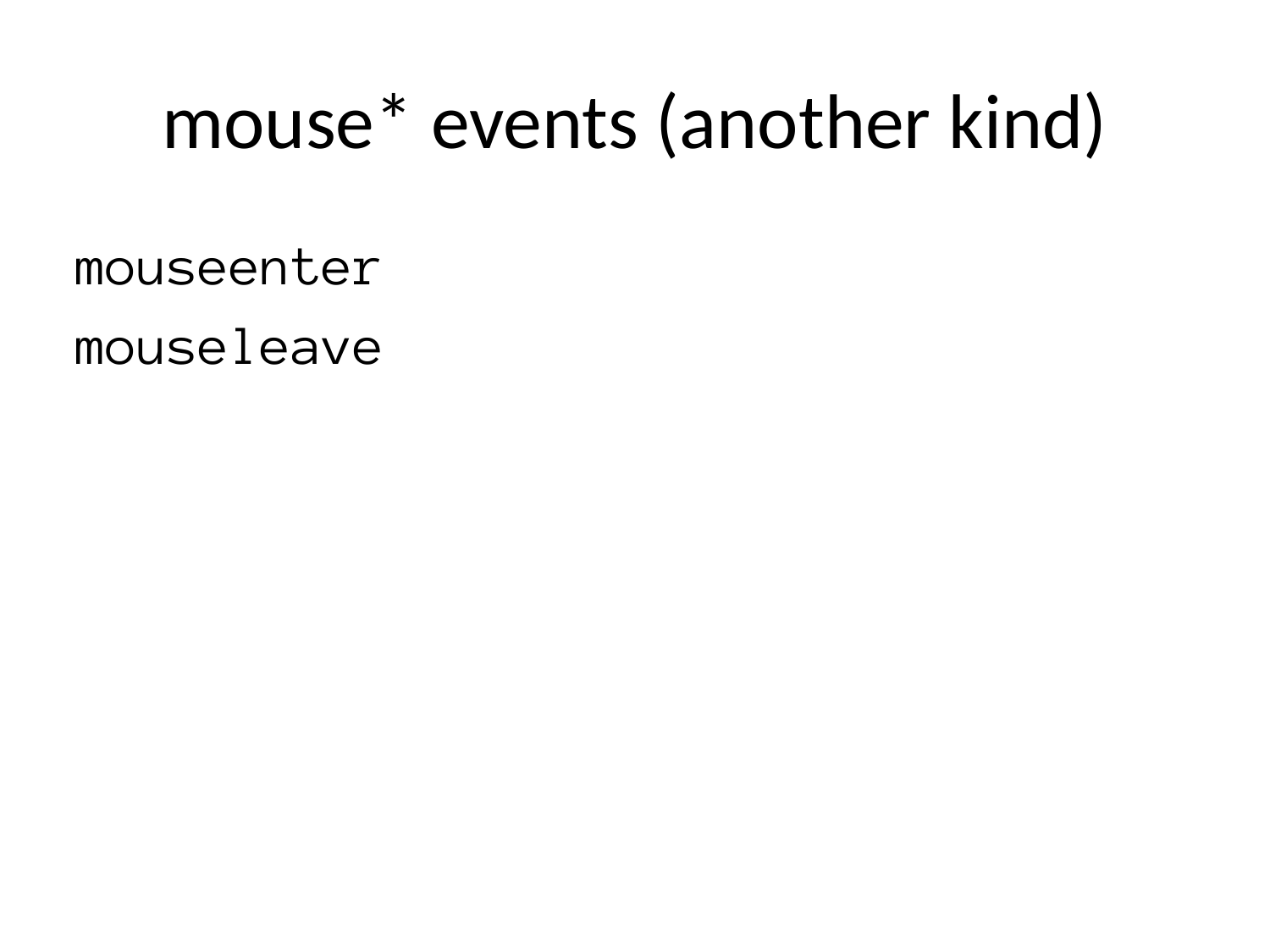

# mouse* events (another kind)
mouseenter
mouseleave